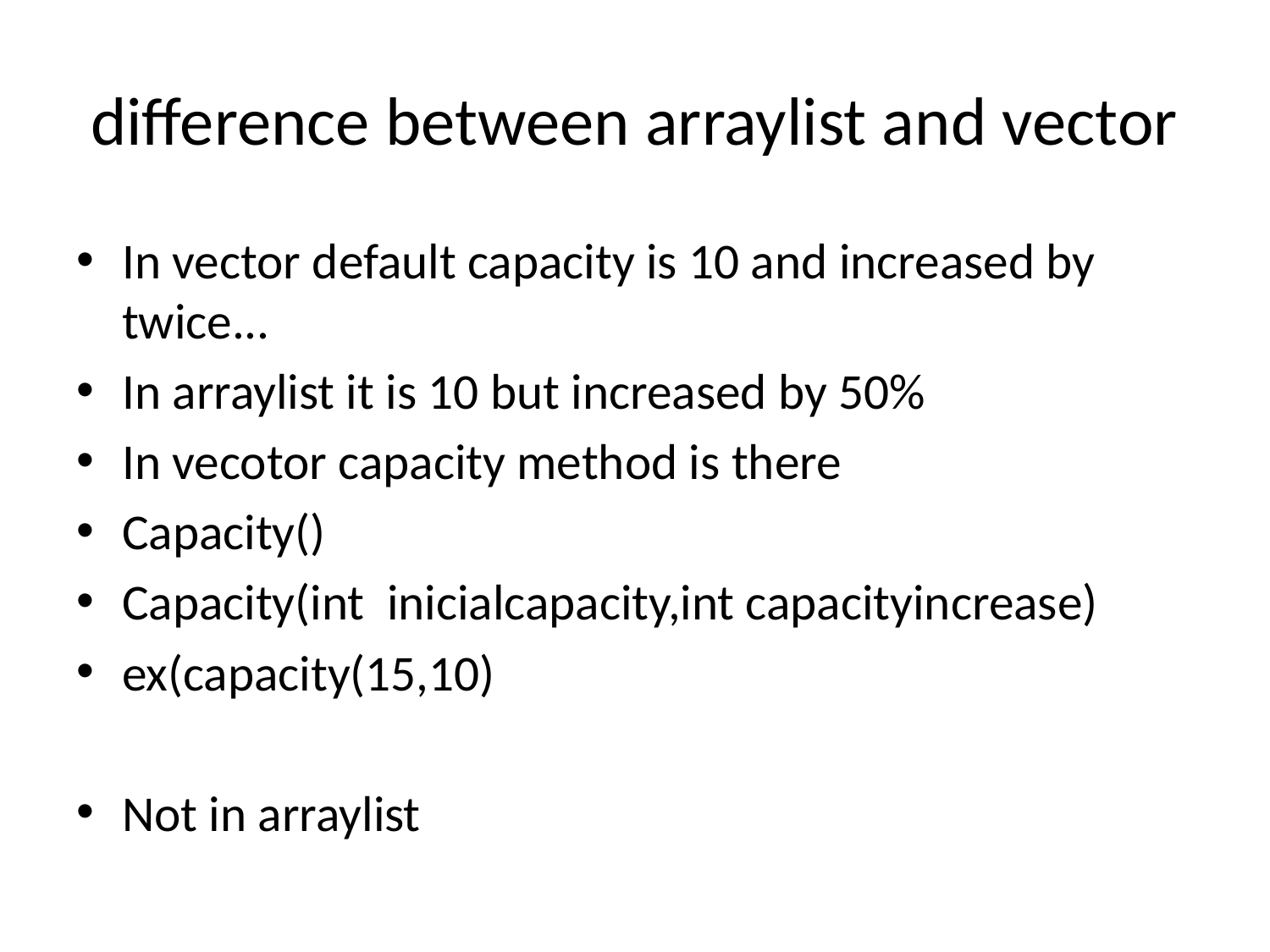

# difference between arraylist and vector
In vector default capacity is 10 and increased by twice...
In arraylist it is 10 but increased by 50%
In vecotor capacity method is there
Capacity()
Capacity(int  inicialcapacity,int capacityincrease)
ex(capacity(15,10)

Not in arraylist